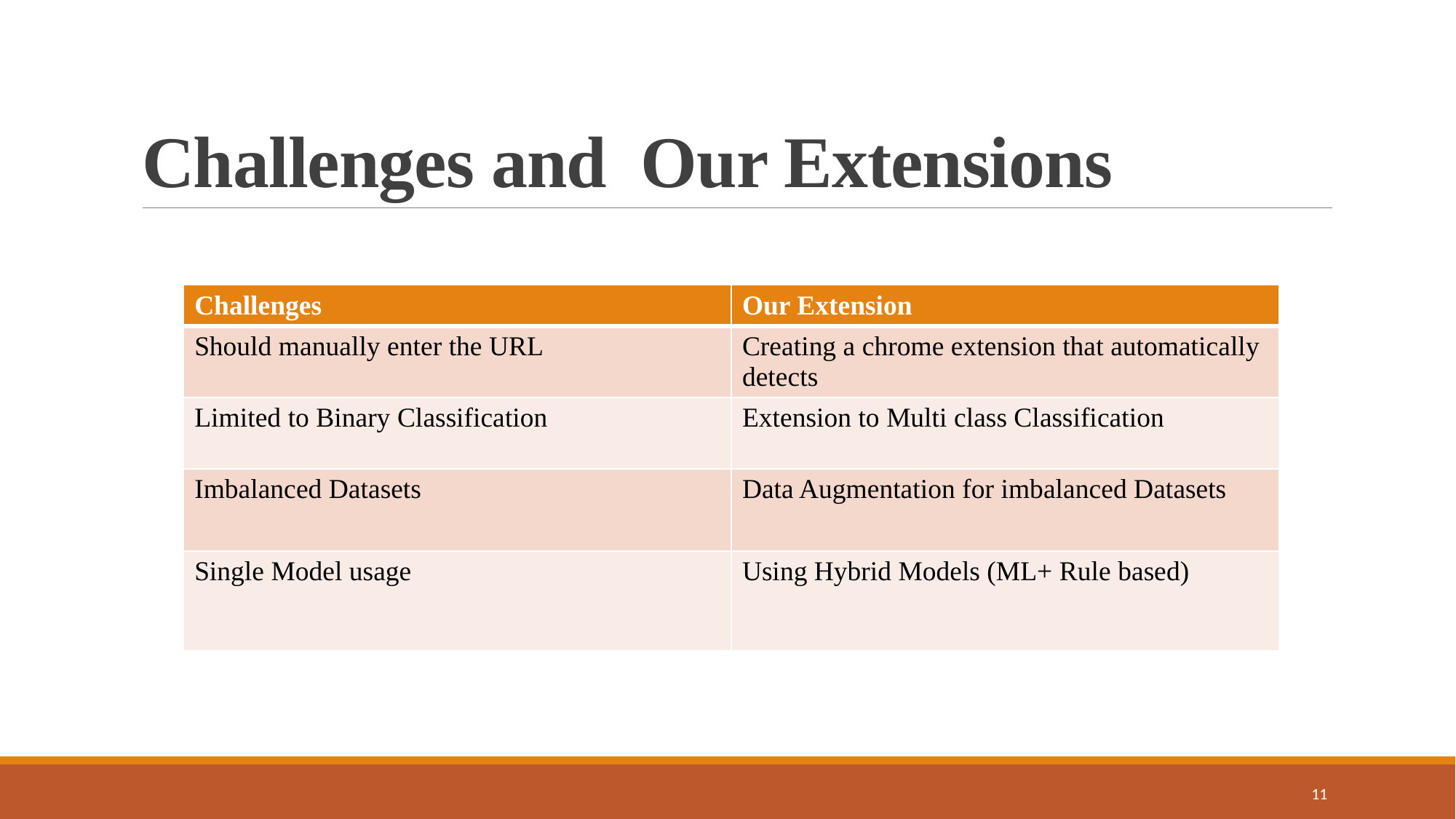

# Challenges and  Our Extensions
| Challenges | Our Extension |
| --- | --- |
| Should manually enter the URL | Creating a chrome extension that automatically detects |
| Limited to Binary Classification | Extension to Multi class Classification |
| Imbalanced Datasets | Data Augmentation for imbalanced Datasets |
| Single Model usage | Using Hybrid Models (ML+ Rule based) |
11